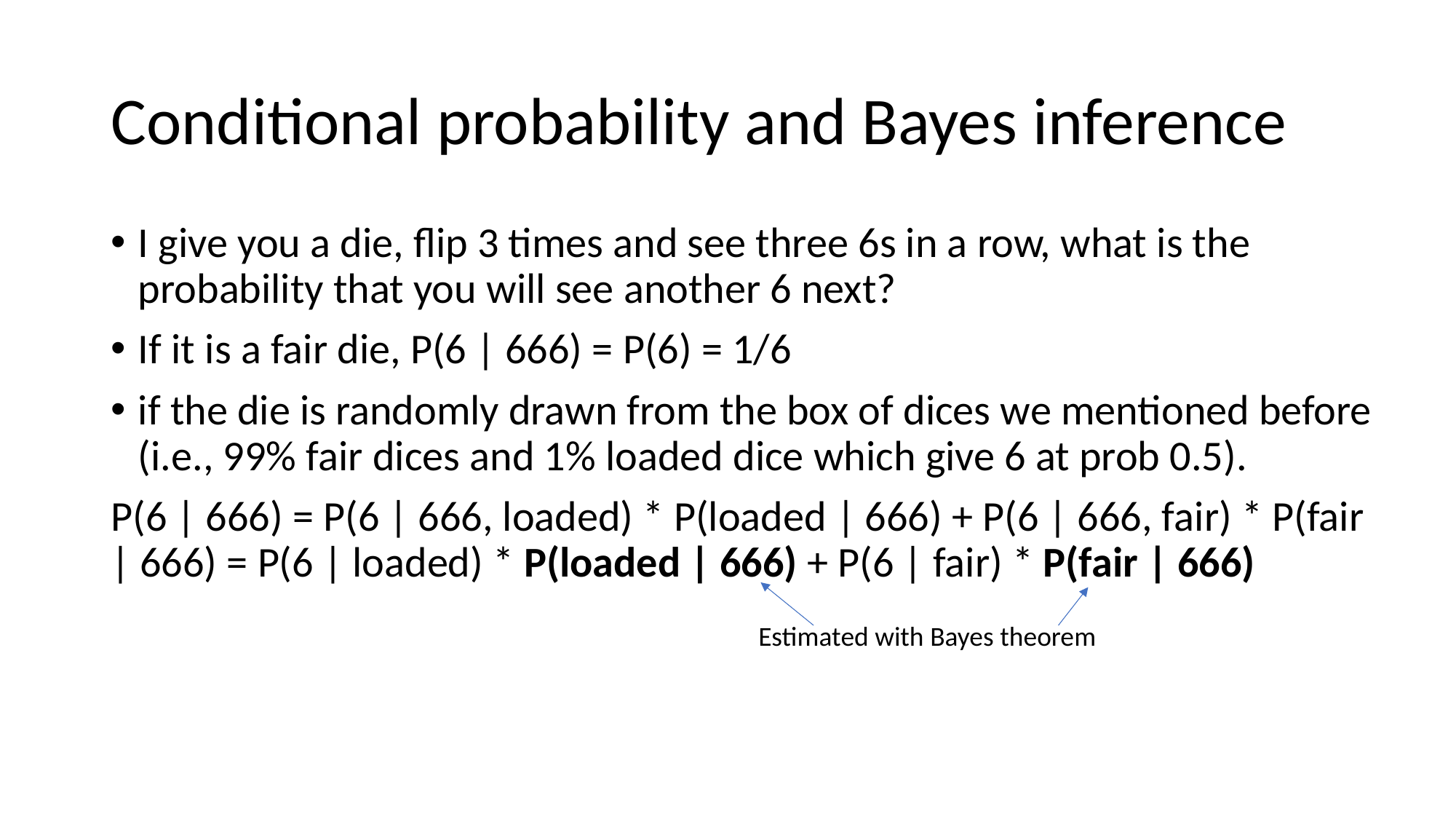

# Conditional probability and Bayes inference
I give you a die, flip 3 times and see three 6s in a row, what is the probability that you will see another 6 next?
If it is a fair die, P(6 | 666) = P(6) = 1/6
if the die is randomly drawn from the box of dices we mentioned before (i.e., 99% fair dices and 1% loaded dice which give 6 at prob 0.5).
P(6 | 666) = P(6 | 666, loaded) * P(loaded | 666) + P(6 | 666, fair) * P(fair | 666) = P(6 | loaded) * P(loaded | 666) + P(6 | fair) * P(fair | 666)

Estimated with Bayes theorem